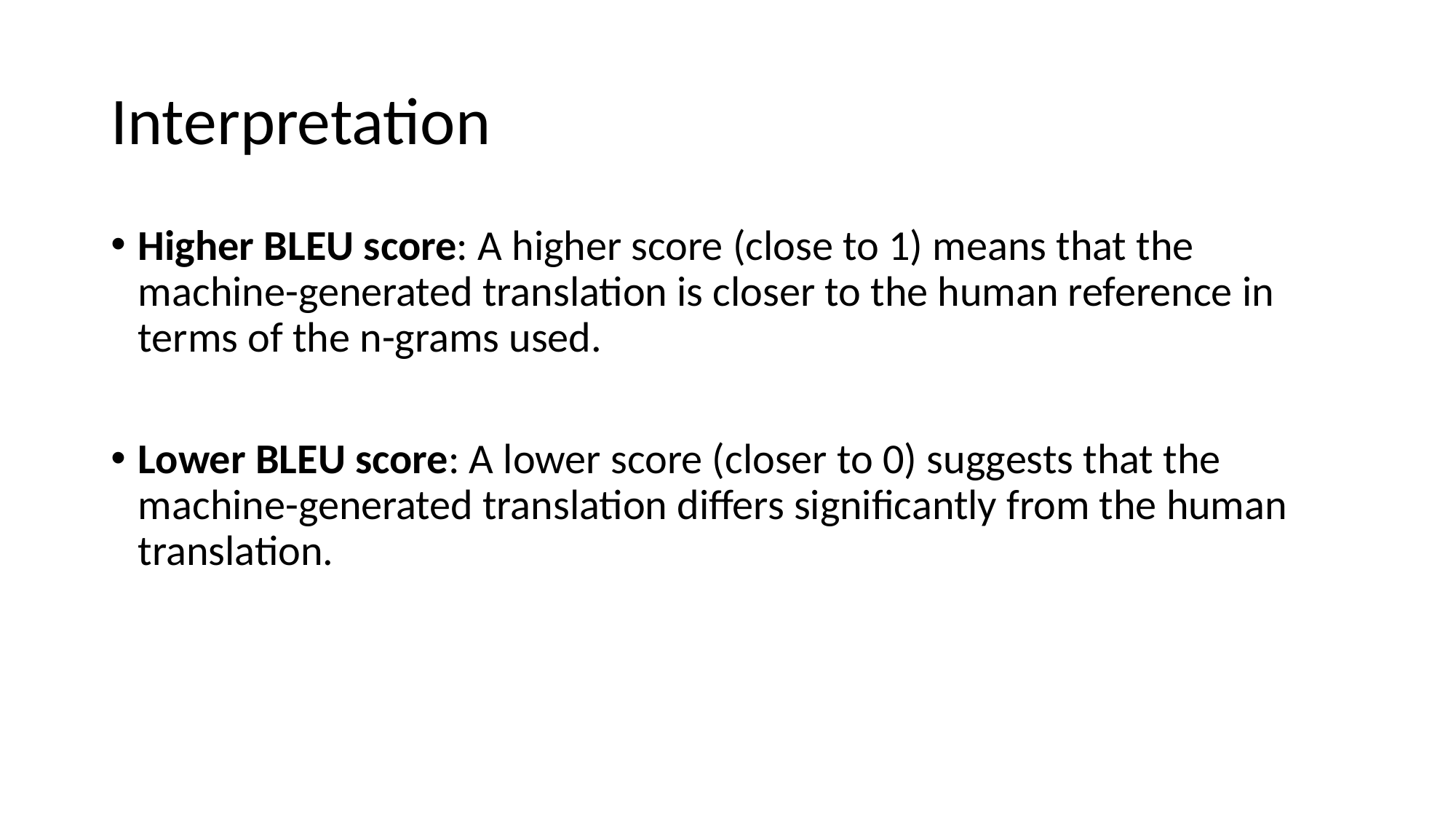

# Interpretation
Higher BLEU score: A higher score (close to 1) means that the machine-generated translation is closer to the human reference in terms of the n-grams used.

Lower BLEU score: A lower score (closer to 0) suggests that the machine-generated translation differs significantly from the human translation.